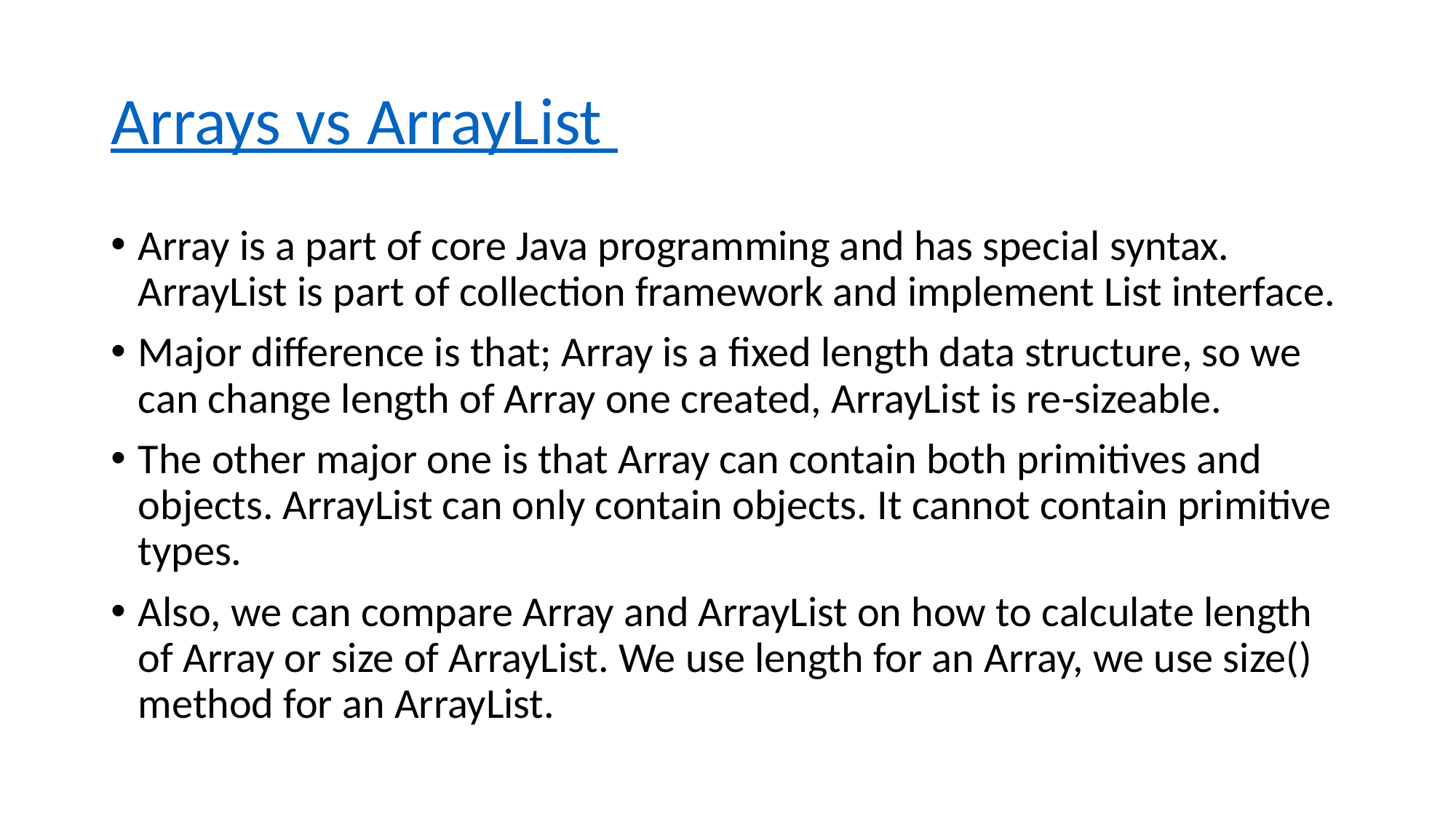

# Arrays vs ArrayList
Array is a part of core Java programming and has special syntax. ArrayList is part of collection framework and implement List interface.
Major difference is that; Array is a fixed length data structure, so we can change length of Array one created, ArrayList is re­-sizeable.
The other major one is that Array can contain both primitives and objects. ArrayList can only contain objects. It cannot contain primitive types.
Also, we can compare Array and ArrayList on how to calculate length of Array or size of ArrayList. We use length for an Array, we use size() method for an ArrayList.